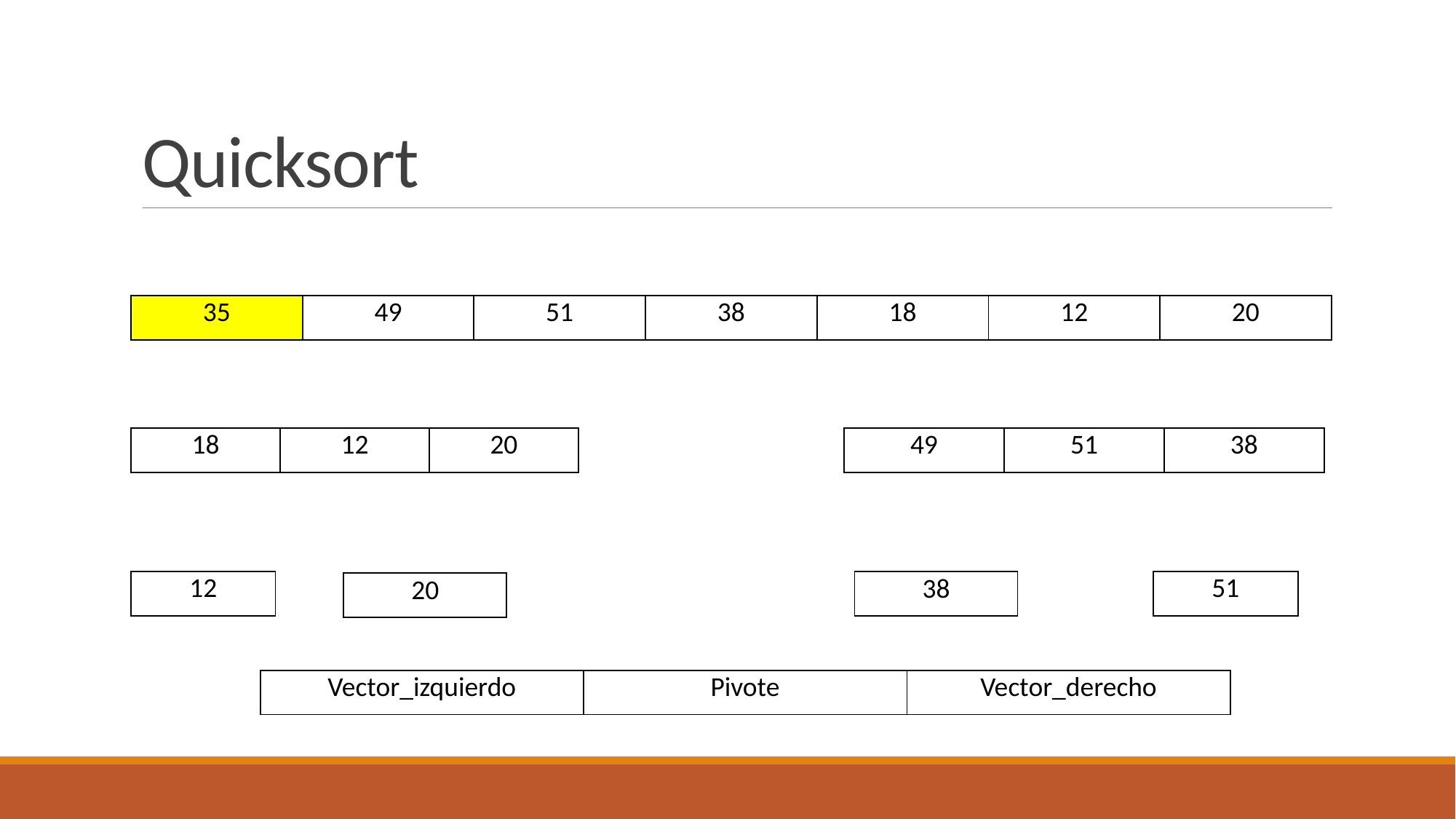

# Quicksort
| 35 | 49 | 51 | 38 | 18 | 12 | 20 |
| --- | --- | --- | --- | --- | --- | --- |
| 18 | 12 | 20 |
| --- | --- | --- |
| 49 | 51 | 38 |
| --- | --- | --- |
| 12 |
| --- |
| 51 |
| --- |
| 38 |
| --- |
| 20 |
| --- |
| Vector\_izquierdo | Pivote | Vector\_derecho |
| --- | --- | --- |